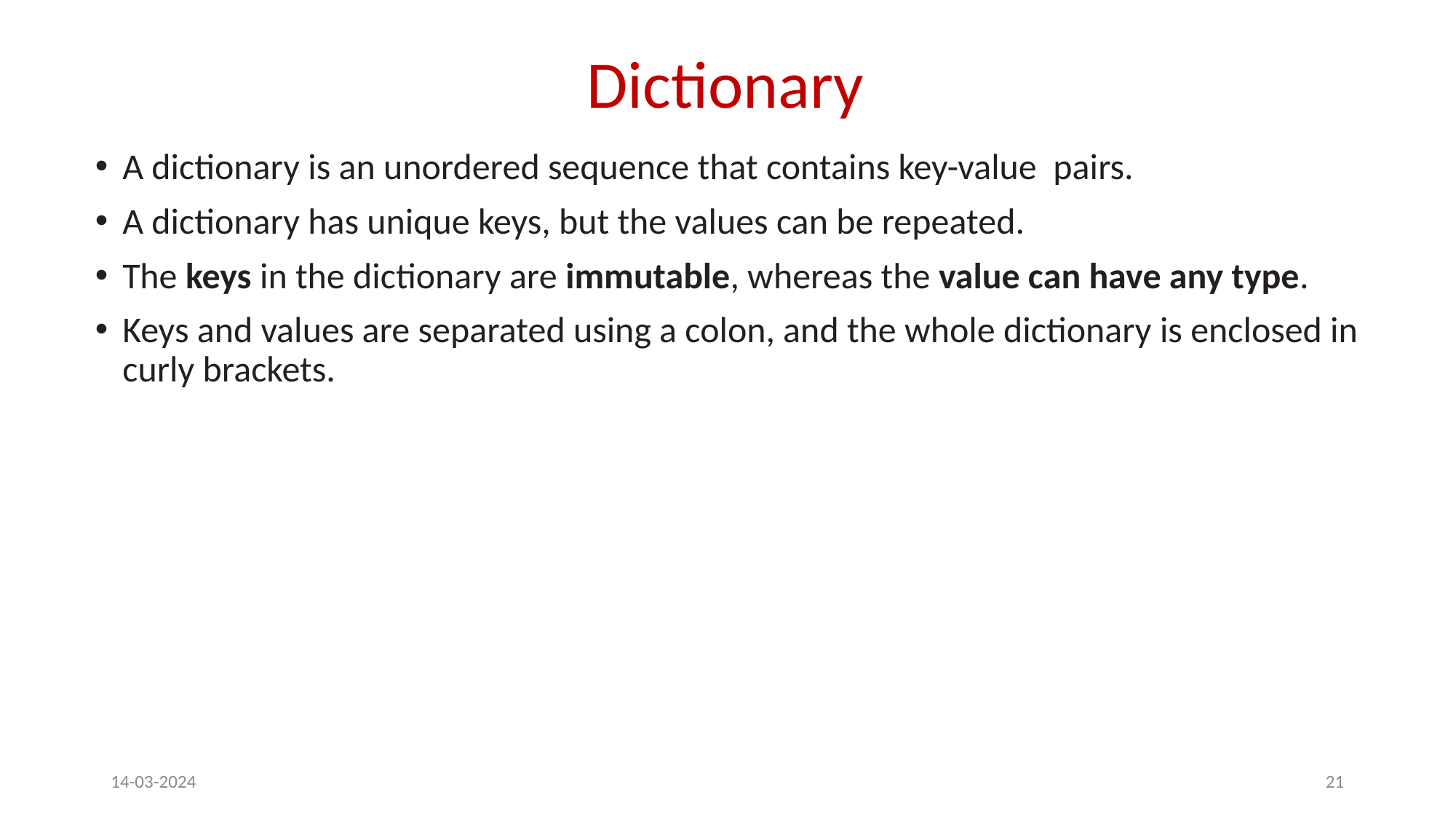

# Dictionary
A dictionary is an unordered sequence that contains key-value  pairs.
A dictionary has unique keys, but the values can be repeated.
The keys in the dictionary are immutable, whereas the value can have any type.
Keys and values are separated using a colon, and the whole dictionary is enclosed in curly brackets.

14-03-2024
21